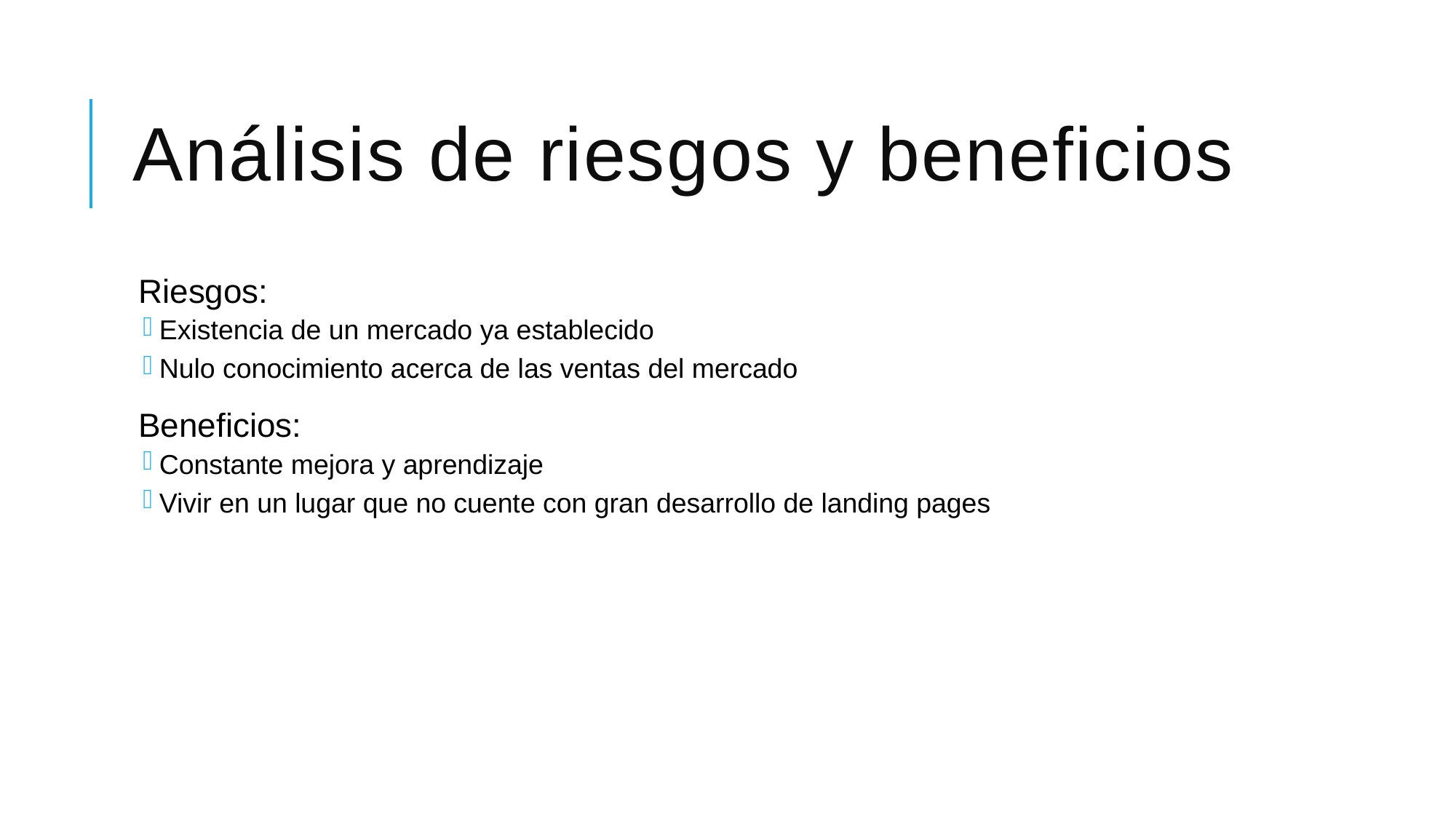

# Análisis de riesgos y beneficios
Riesgos:
Existencia de un mercado ya establecido
Nulo conocimiento acerca de las ventas del mercado
Beneficios:
Constante mejora y aprendizaje
Vivir en un lugar que no cuente con gran desarrollo de landing pages